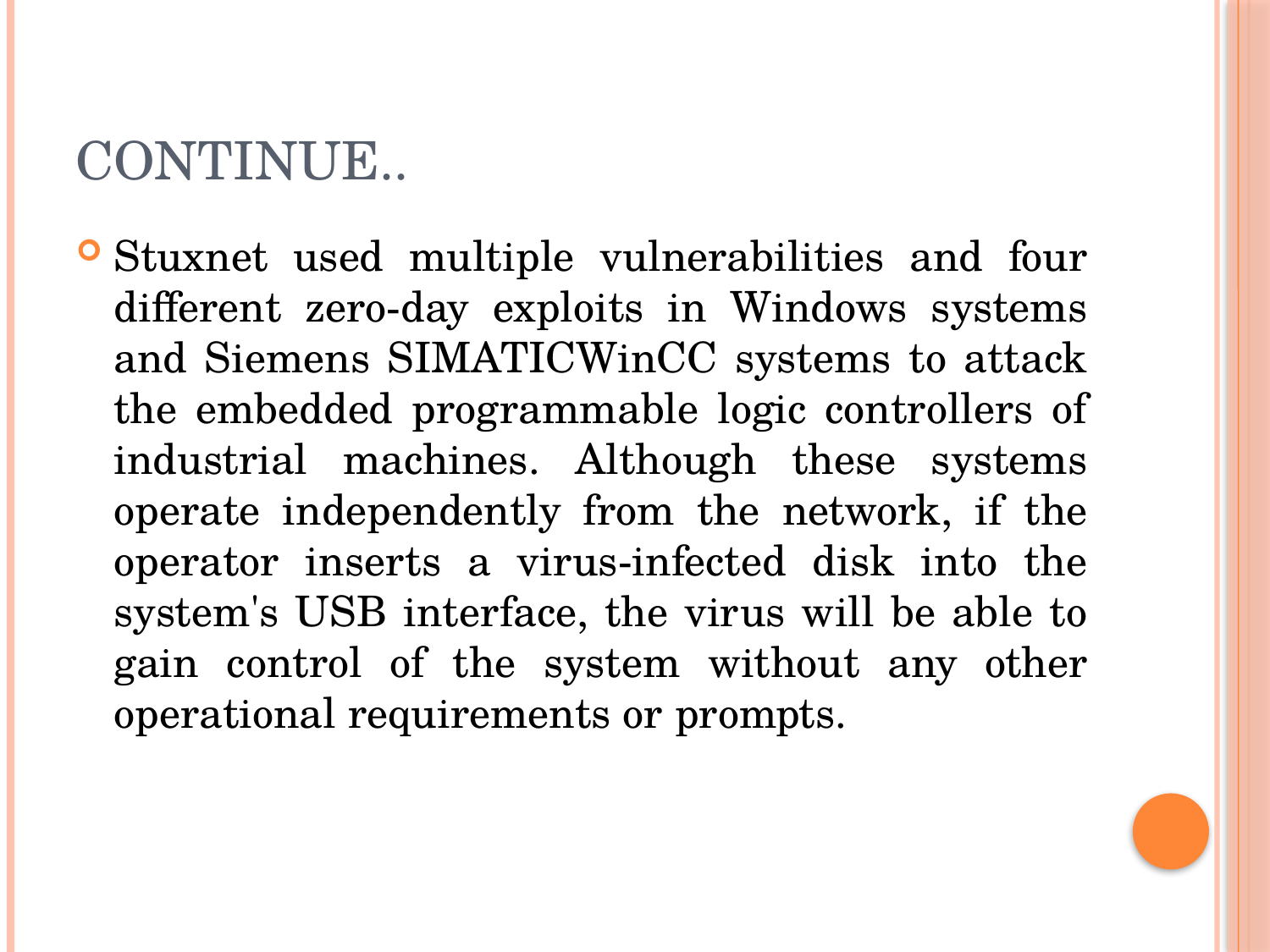

# Continue..
Stuxnet used multiple vulnerabilities and four different zero-day exploits in Windows systems and Siemens SIMATICWinCC systems to attack the embedded programmable logic controllers of industrial machines. Although these systems operate independently from the network, if the operator inserts a virus-infected disk into the system's USB interface, the virus will be able to gain control of the system without any other operational requirements or prompts.